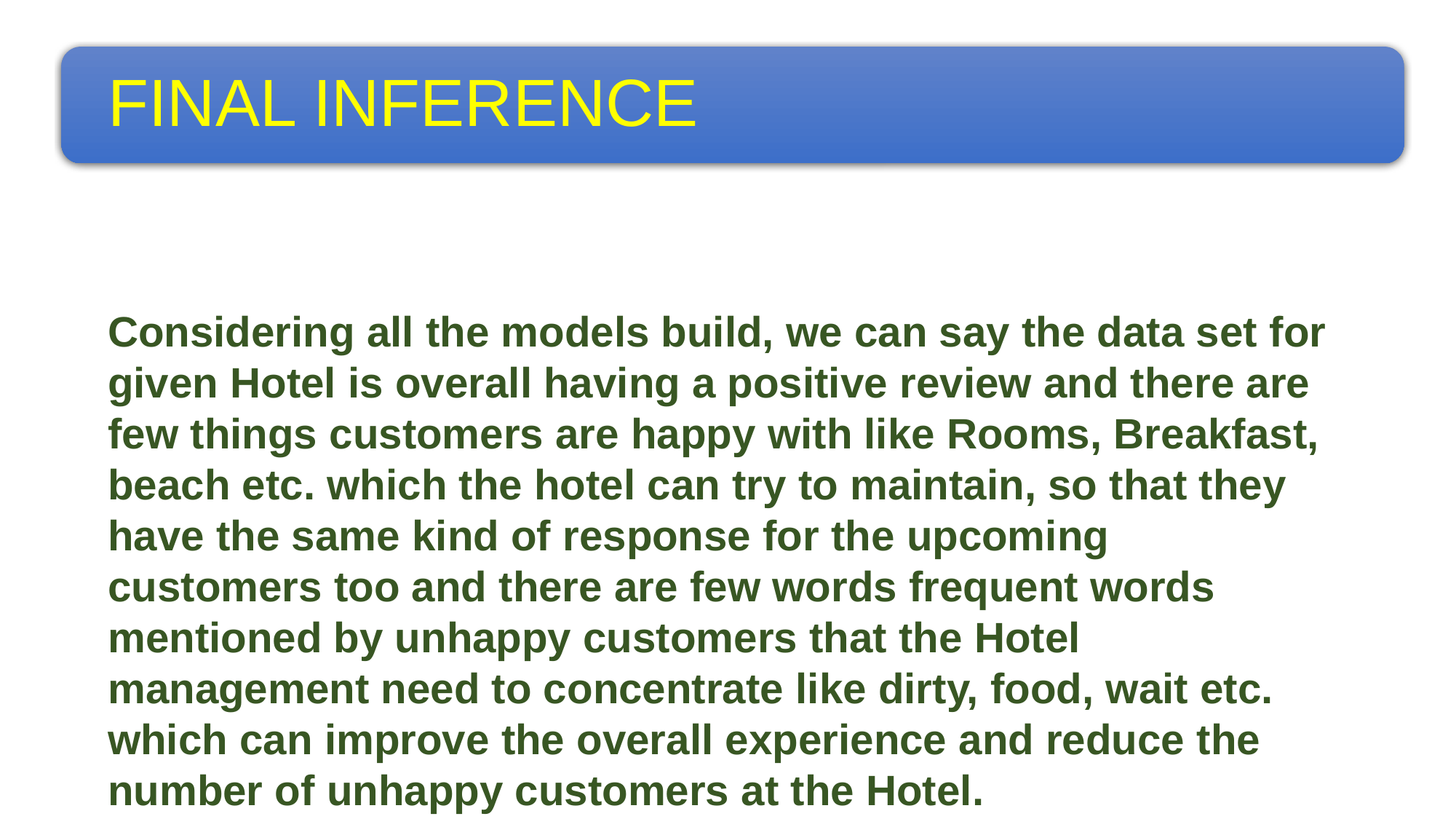

# FINAL INFERENCE

Considering all the models build, we can say the data set for given Hotel is overall having a positive review and there are few things customers are happy with like Rooms, Breakfast, beach etc. which the hotel can try to maintain, so that they have the same kind of response for the upcoming customers too and there are few words frequent words mentioned by unhappy customers that the Hotel management need to concentrate like dirty, food, wait etc. which can improve the overall experience and reduce the number of unhappy customers at the Hotel.